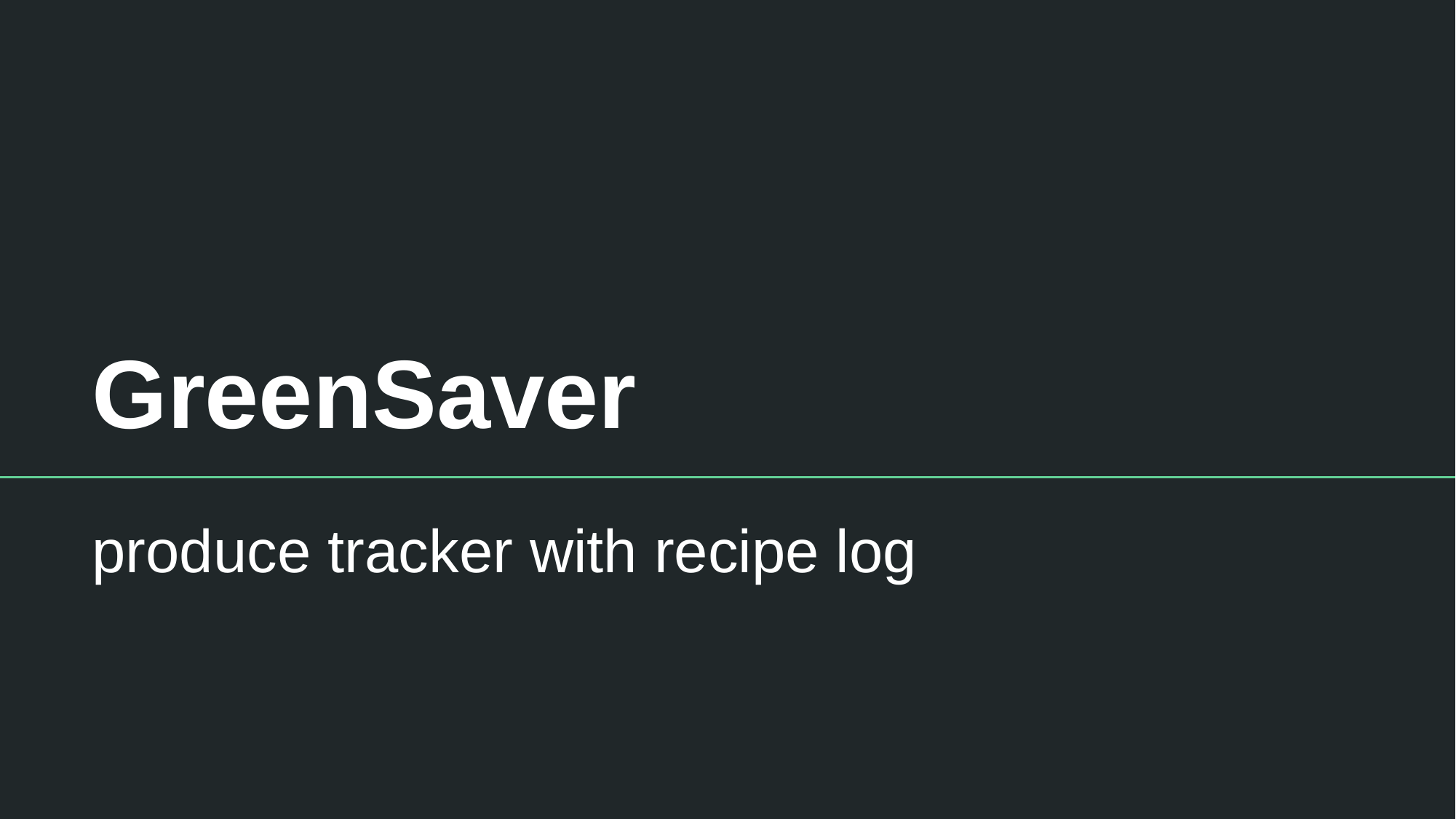

# GreenSaver
produce tracker with recipe log